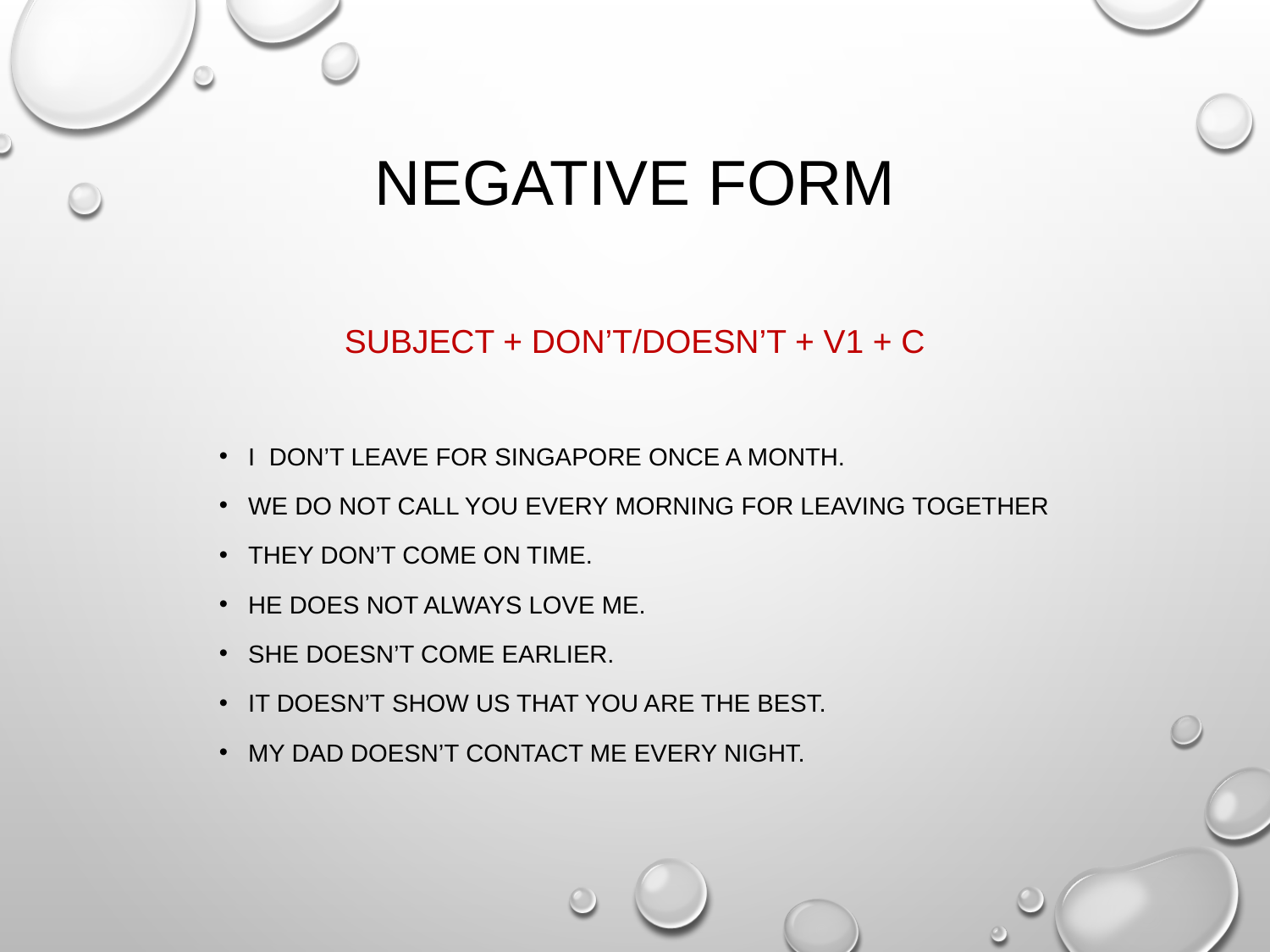

# Negative form

Subject + don’t/doesn’t + V1 + C

I  don’t leave for singapore once a month.
We do not call you every morning for leaving together
They don’t come on time.
He does not always love me.
She doesn’t come earlier.
It doesn’t show us that you are the best.
My dad doesn’t contact me every night.